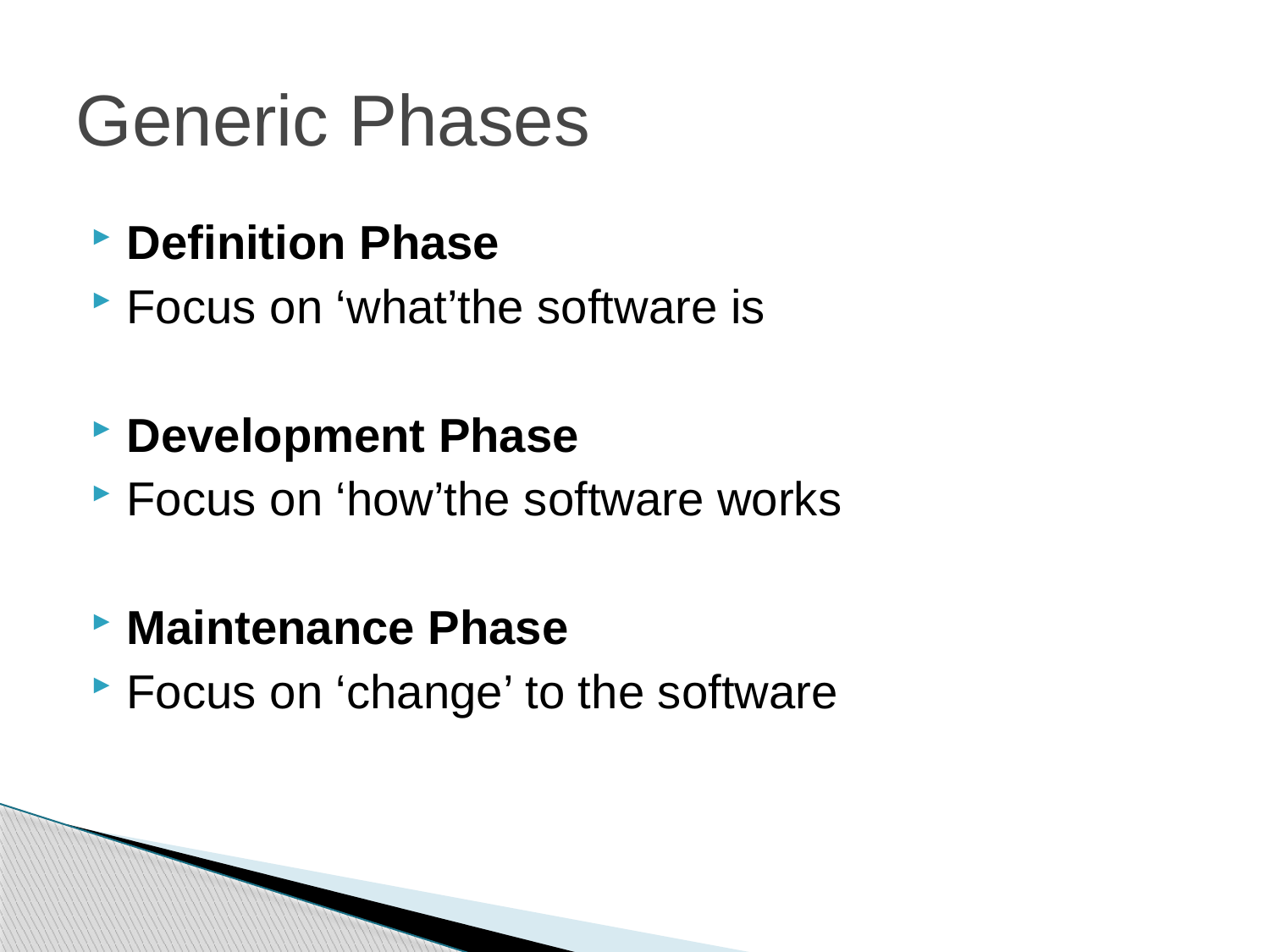

# Generic Phases
Definition Phase
Focus on ‘what’the software is

Development Phase
Focus on ‘how’the software works

Maintenance Phase
Focus on ‘change’ to the software